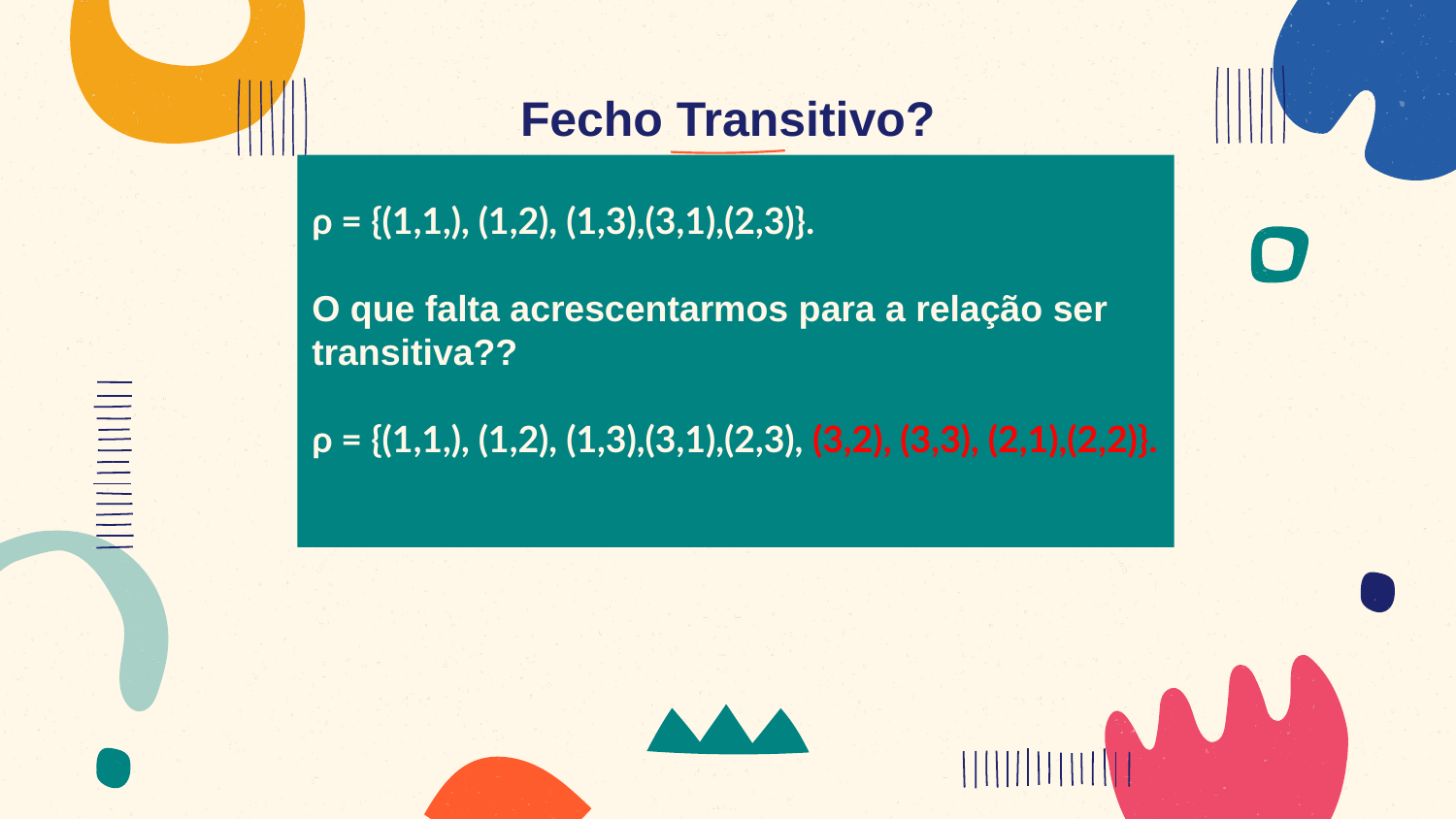

# Fecho Transitivo?

ρ = {(1,1,), (1,2), (1,3),(3,1),(2,3)}.

O que falta acrescentarmos para a relação ser transitiva??

ρ = {(1,1,), (1,2), (1,3),(3,1),(2,3), (3,2), (3,3), (2,1),(2,2)}.